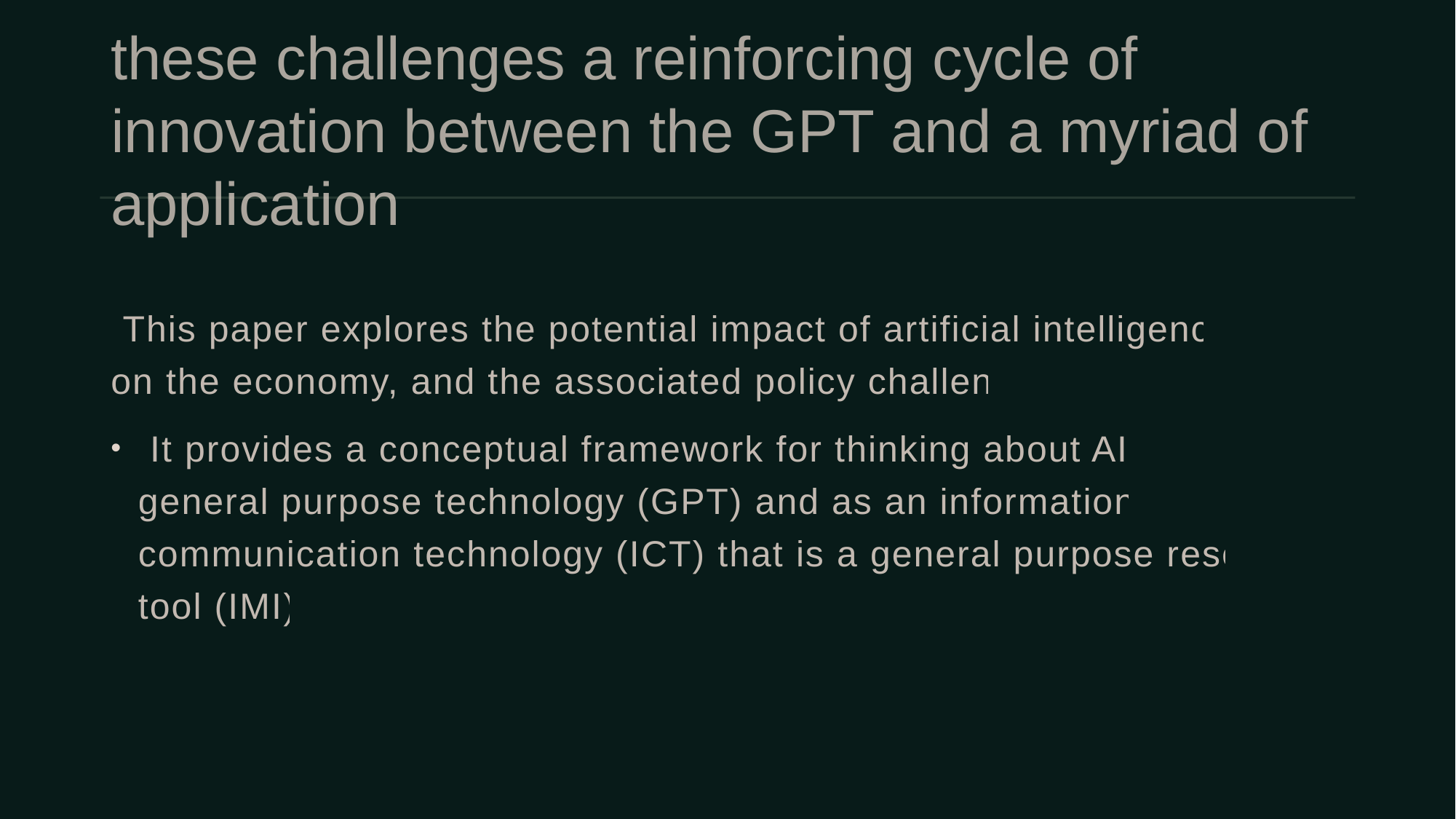

# these challenges a reinforcing cycle of innovation between the GPT and a myriad of application
 This paper explores the potential impact of artificial intelligence (AI) on the economy, and the associated policy challenges.
 It provides a conceptual framework for thinking about AI as a general purpose technology (GPT) and as an information and communication technology (ICT) that is a general purpose research tool (IMI).